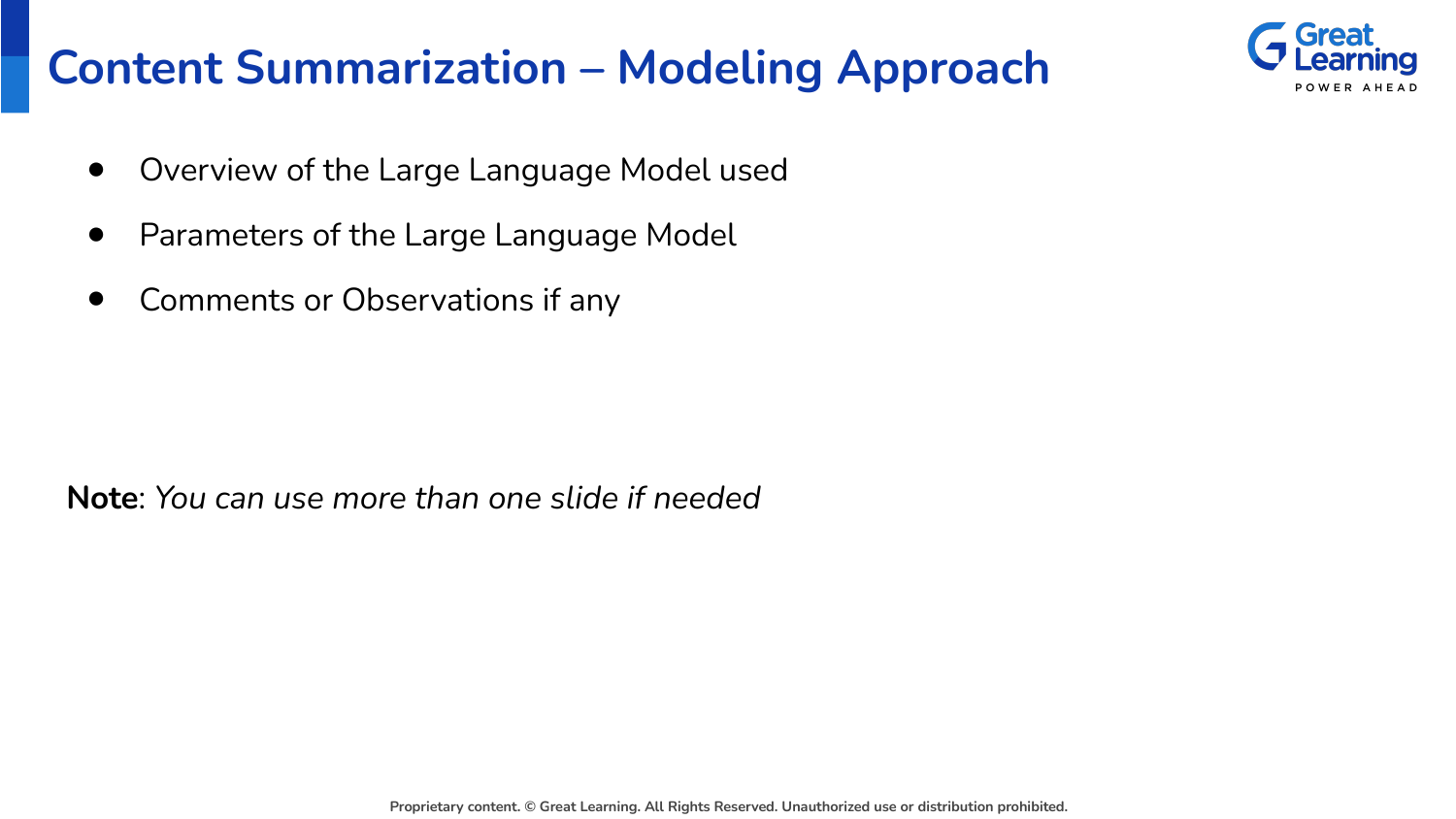

# Content Summarization – Modeling Approach
Overview of the Large Language Model used
Parameters of the Large Language Model
Comments or Observations if any

Note: You can use more than one slide if needed